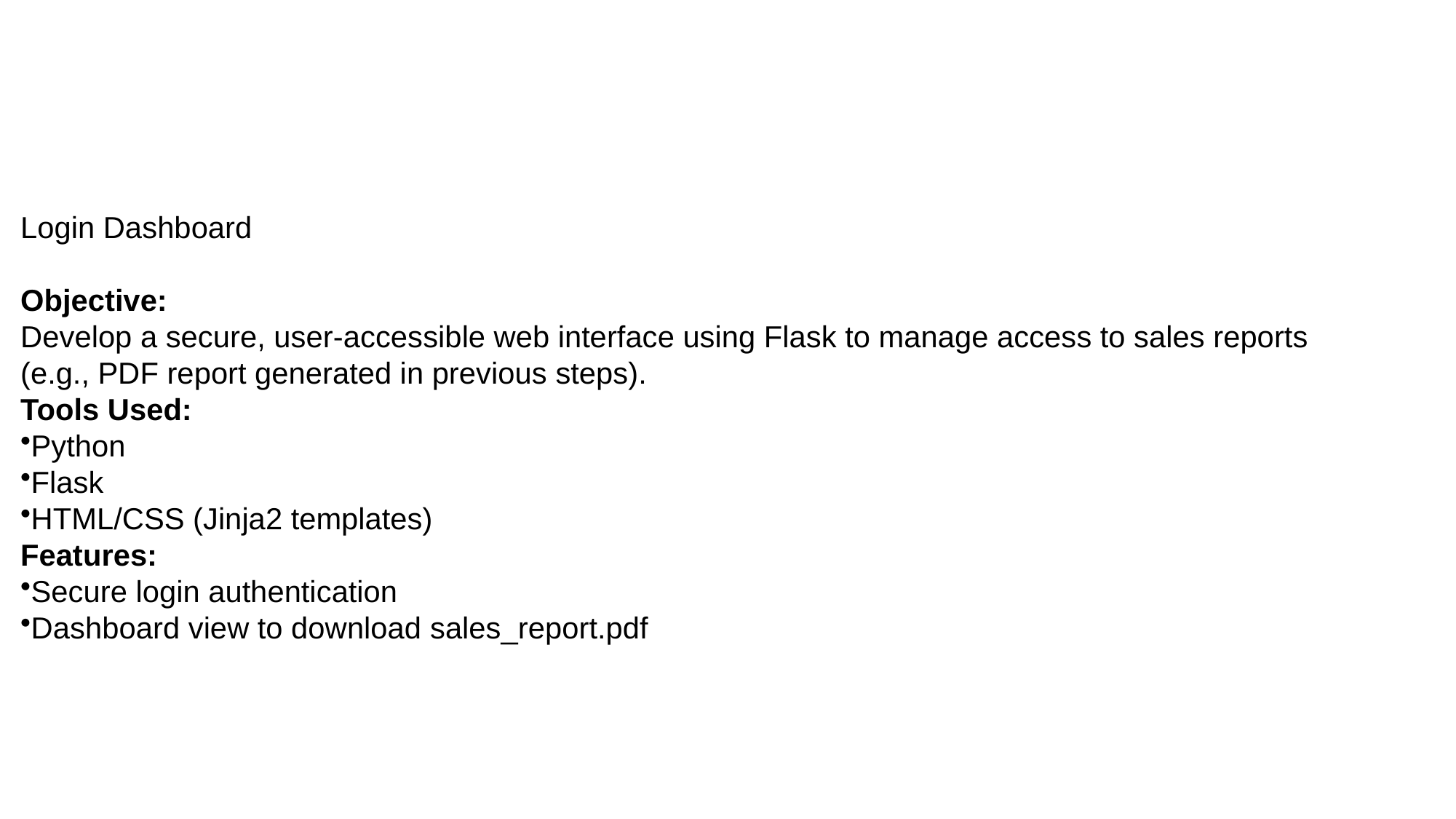

Login Dashboard

Objective:
Develop a secure, user-accessible web interface using Flask to manage access to sales reports (e.g., PDF report generated in previous steps).
Tools Used:
Python
Flask
HTML/CSS (Jinja2 templates)
Features:
Secure login authentication
Dashboard view to download sales_report.pdf